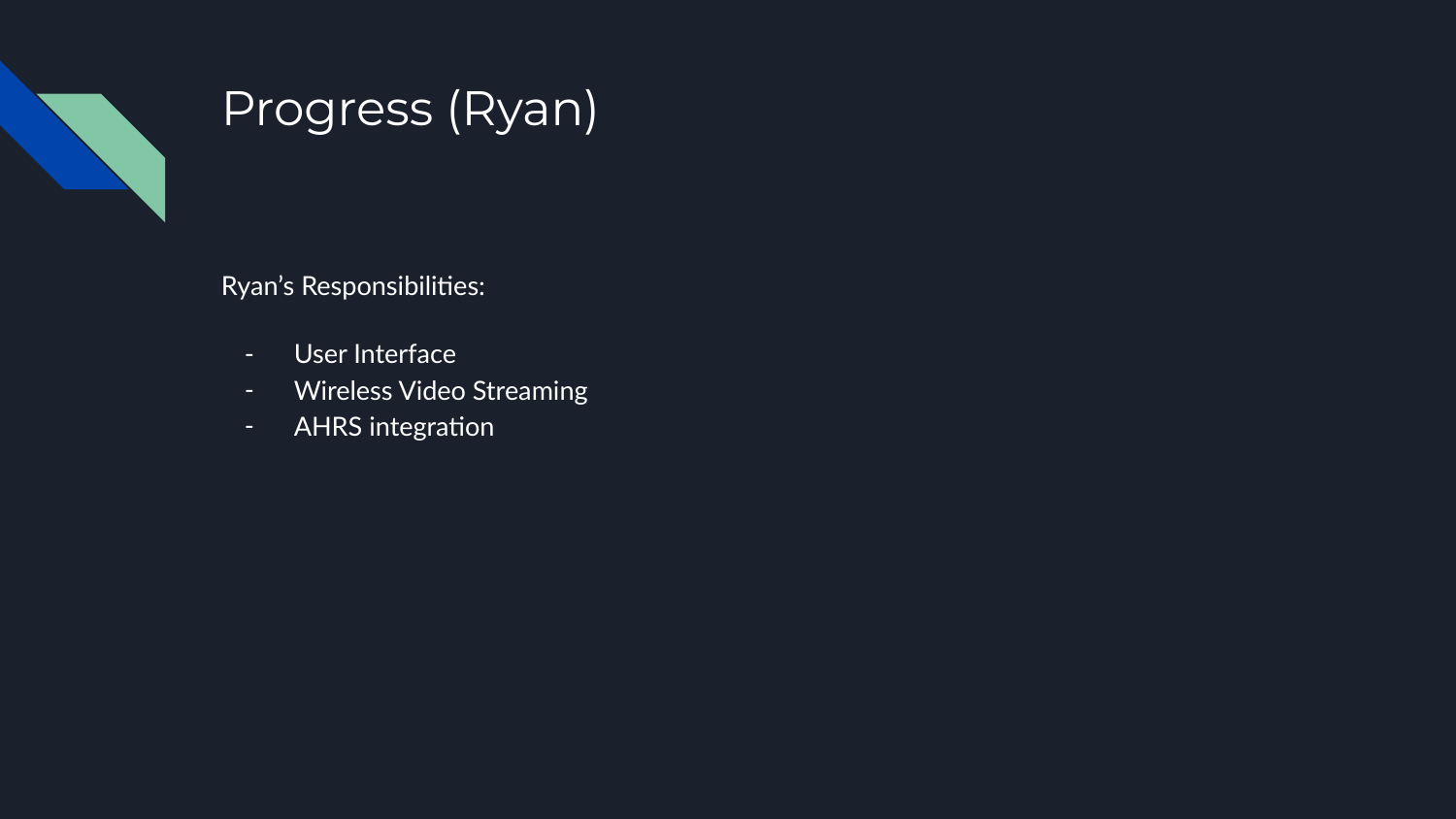

# Progress (Ryan)
Ryan’s Responsibilities:
User Interface
Wireless Video Streaming
AHRS integration